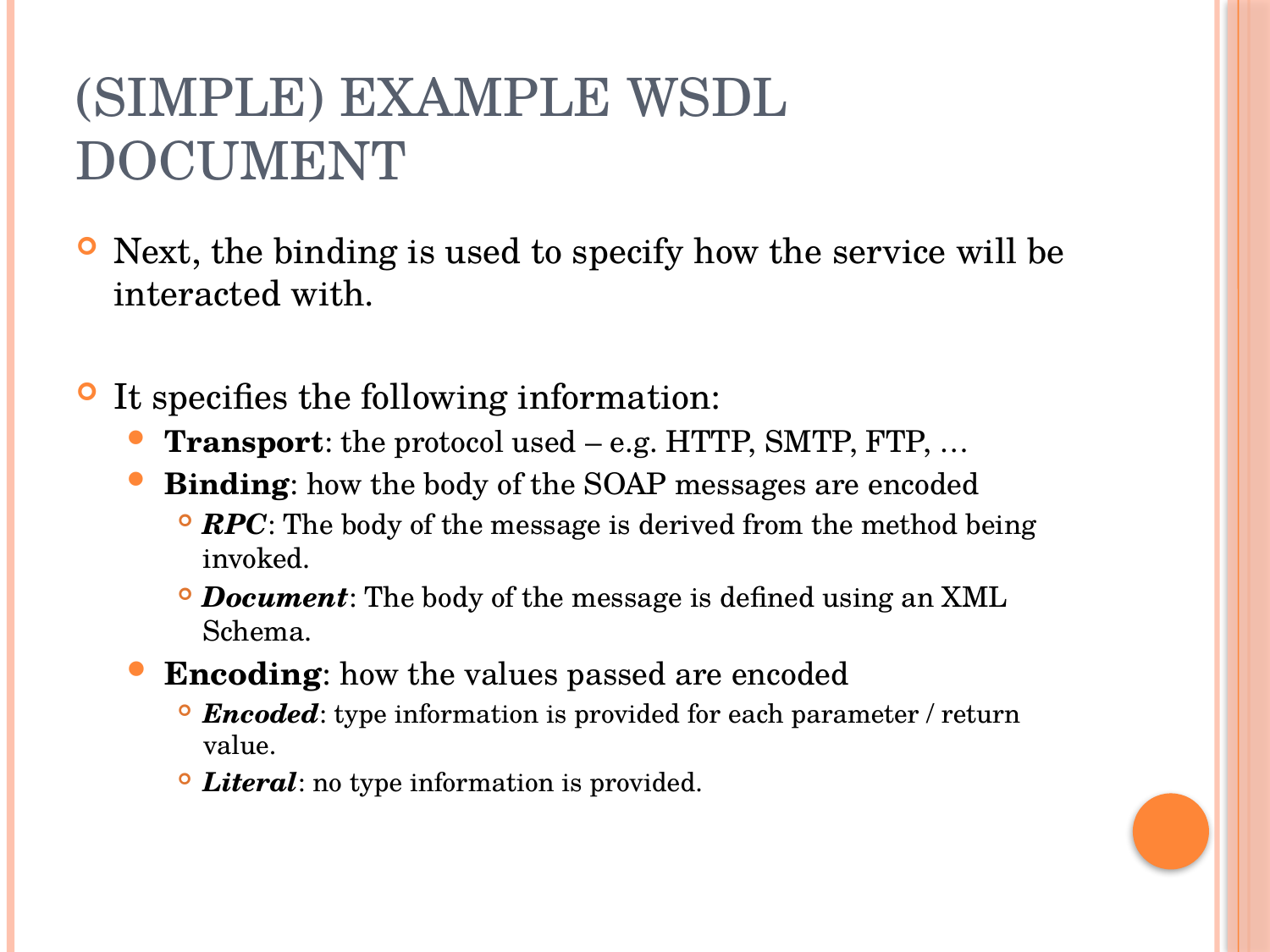

# (Simple) Example WSDL Document
Next, the binding is used to specify how the service will be interacted with.

It specifies the following information:
Transport: the protocol used – e.g. HTTP, SMTP, FTP, …
Binding: how the body of the SOAP messages are encoded
RPC: The body of the message is derived from the method being invoked.
Document: The body of the message is defined using an XML Schema.
Encoding: how the values passed are encoded
Encoded: type information is provided for each parameter / return value.
Literal: no type information is provided.